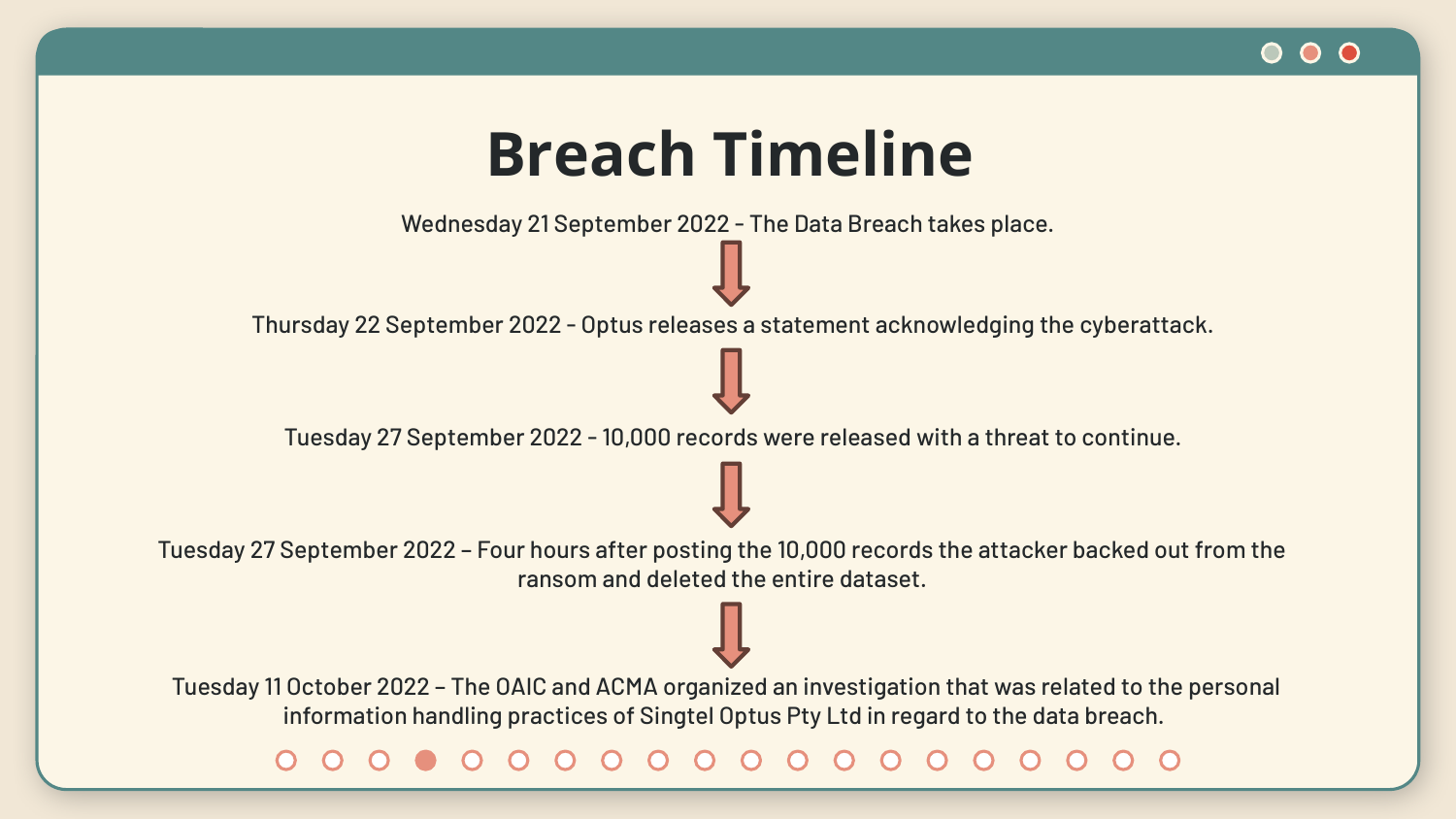

# Breach Timeline
Wednesday 21 September 2022 - The Data Breach takes place.

Thursday 22 September 2022 - Optus releases a statement acknowledging the cyberattack.

 Tuesday 27 September 2022 - 10,000 records were released with a threat to continue.

Tuesday 27 September 2022 – Four hours after posting the 10,000 records the attacker backed out from the ransom and deleted the entire dataset.

Tuesday 11 October 2022 – The OAIC and ACMA organized an investigation that was related to the personal information handling practices of Singtel Optus Pty Ltd in regard to the data breach.